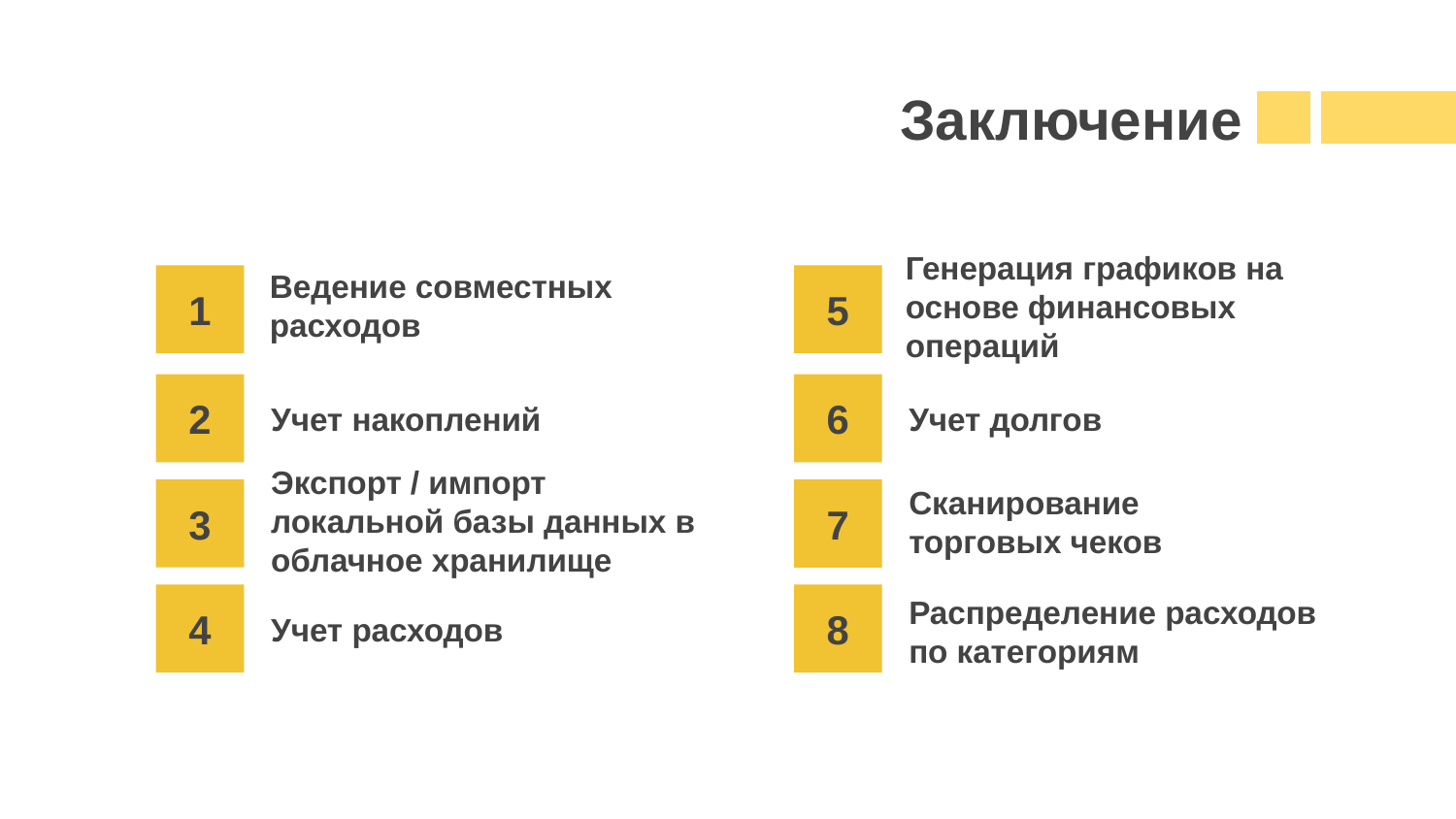

Заключение
Генерация графиков на основе финансовых операций
Ведение совместных расходов
# 1
5
2
6
Учет накоплений
Учет долгов
Экспорт / импорт локальной базы данных в облачное хранилище
Сканирование торговых чеков
3
7
Распределение расходов по категориям
4
8
Учет расходов